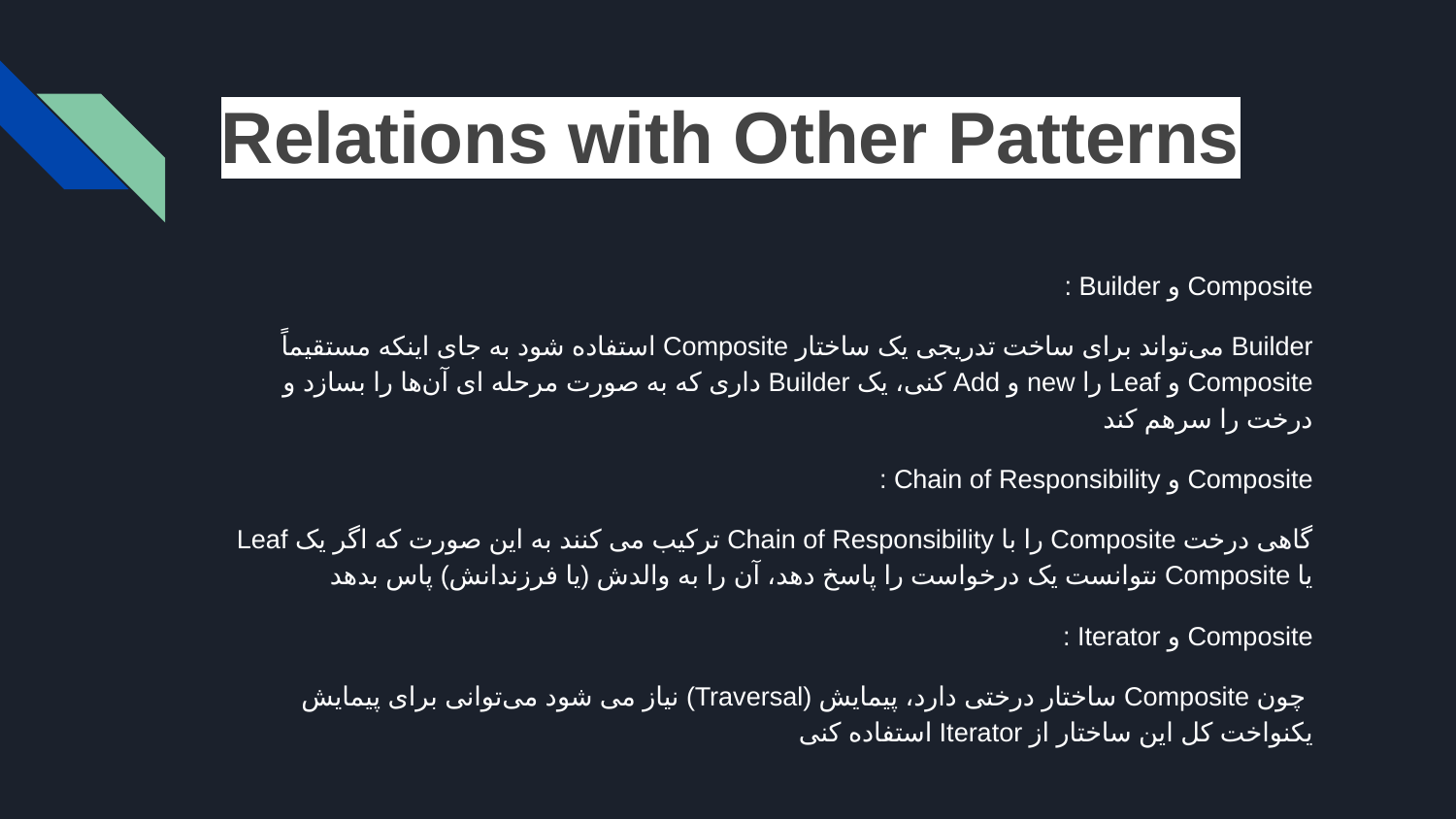

# Relations with Other Patterns
Composite و Builder :
Builder می‌تواند برای ساخت تدریجی یک ساختار Composite استفاده شود به جای اینکه مستقیماً Composite و Leaf را new و Add کنی، یک Builder داری که به صورت مرحله‌ ای آن‌ها را بسازد و درخت را سرهم کند
Composite و Chain of Responsibility :
گاهی درخت Composite را با Chain of Responsibility ترکیب می‌ کنند به این صورت که اگر یک Leaf یا Composite نتوانست یک درخواست را پاسخ دهد، آن را به والدش (یا فرزندانش) پاس بدهد
Composite و Iterator :
 چون Composite ساختار درختی دارد، پیمایش (Traversal) نیاز می‌ شود می‌توانی برای پیمایش یکنواخت کل این ساختار از Iterator استفاده کنی